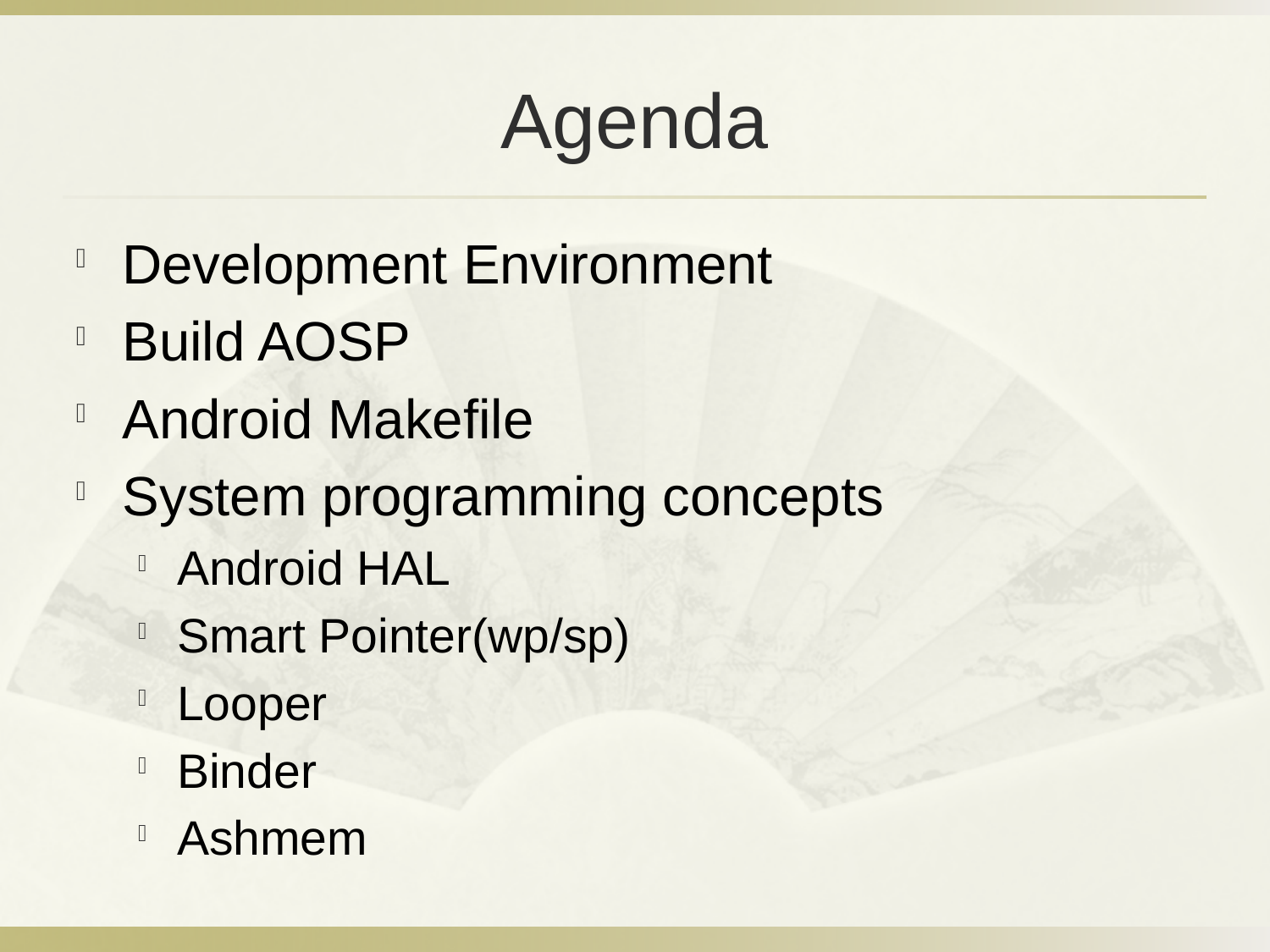

# Agenda
Development Environment
Build AOSP
Android Makefile
System programming concepts
Android HAL
Smart Pointer(wp/sp)
Looper
Binder
Ashmem